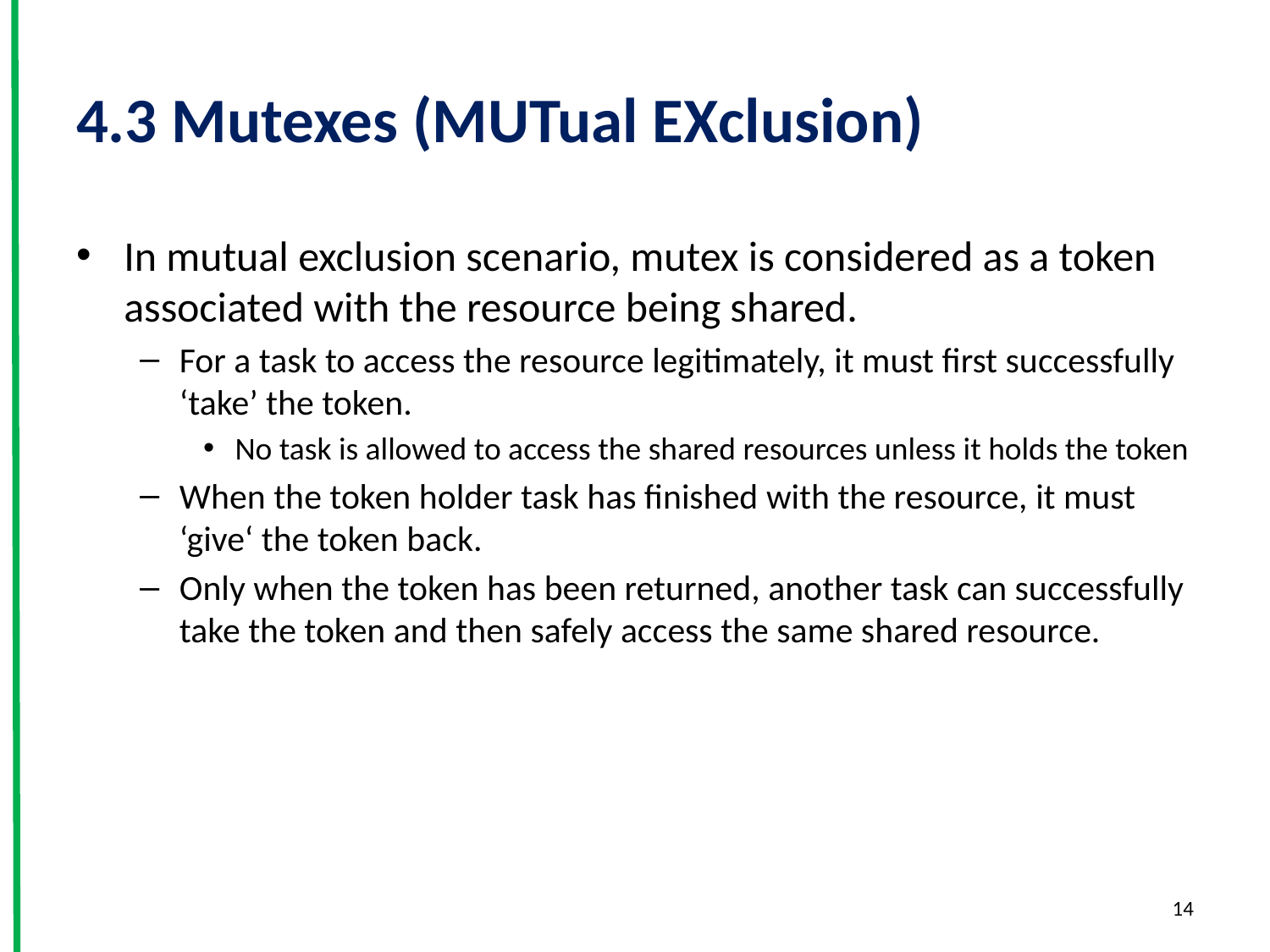

# 4.3 Mutexes (MUTual EXclusion)
In mutual exclusion scenario, mutex is considered as a token associated with the resource being shared.
For a task to access the resource legitimately, it must first successfully ‘take’ the token.
No task is allowed to access the shared resources unless it holds the token
When the token holder task has finished with the resource, it must ‘give‘ the token back.
Only when the token has been returned, another task can successfully take the token and then safely access the same shared resource.

14